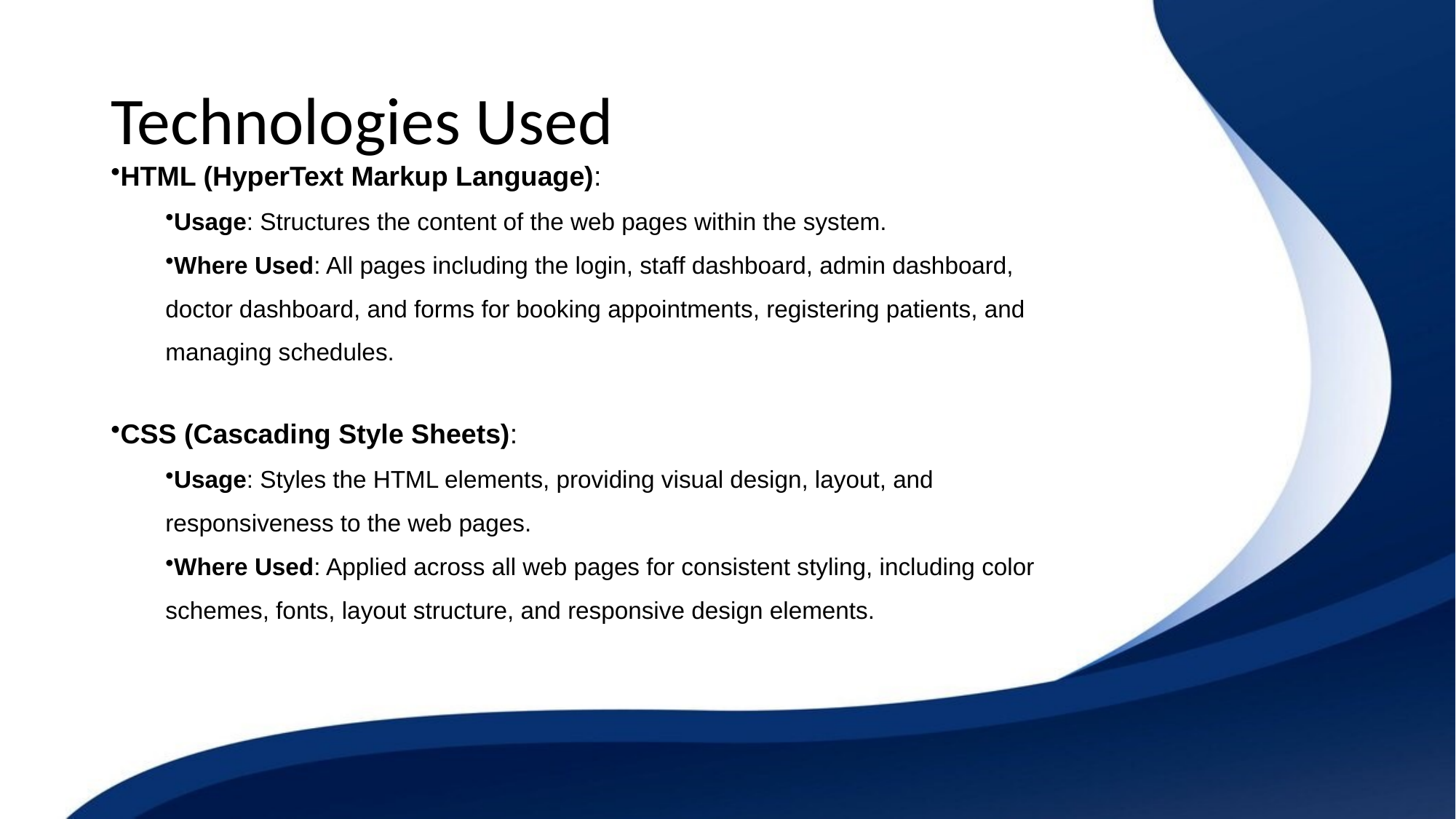

# Technologies Used
HTML (HyperText Markup Language):
Usage: Structures the content of the web pages within the system.
Where Used: All pages including the login, staff dashboard, admin dashboard, doctor dashboard, and forms for booking appointments, registering patients, and managing schedules.

CSS (Cascading Style Sheets):
Usage: Styles the HTML elements, providing visual design, layout, and responsiveness to the web pages.
Where Used: Applied across all web pages for consistent styling, including color schemes, fonts, layout structure, and responsive design elements.